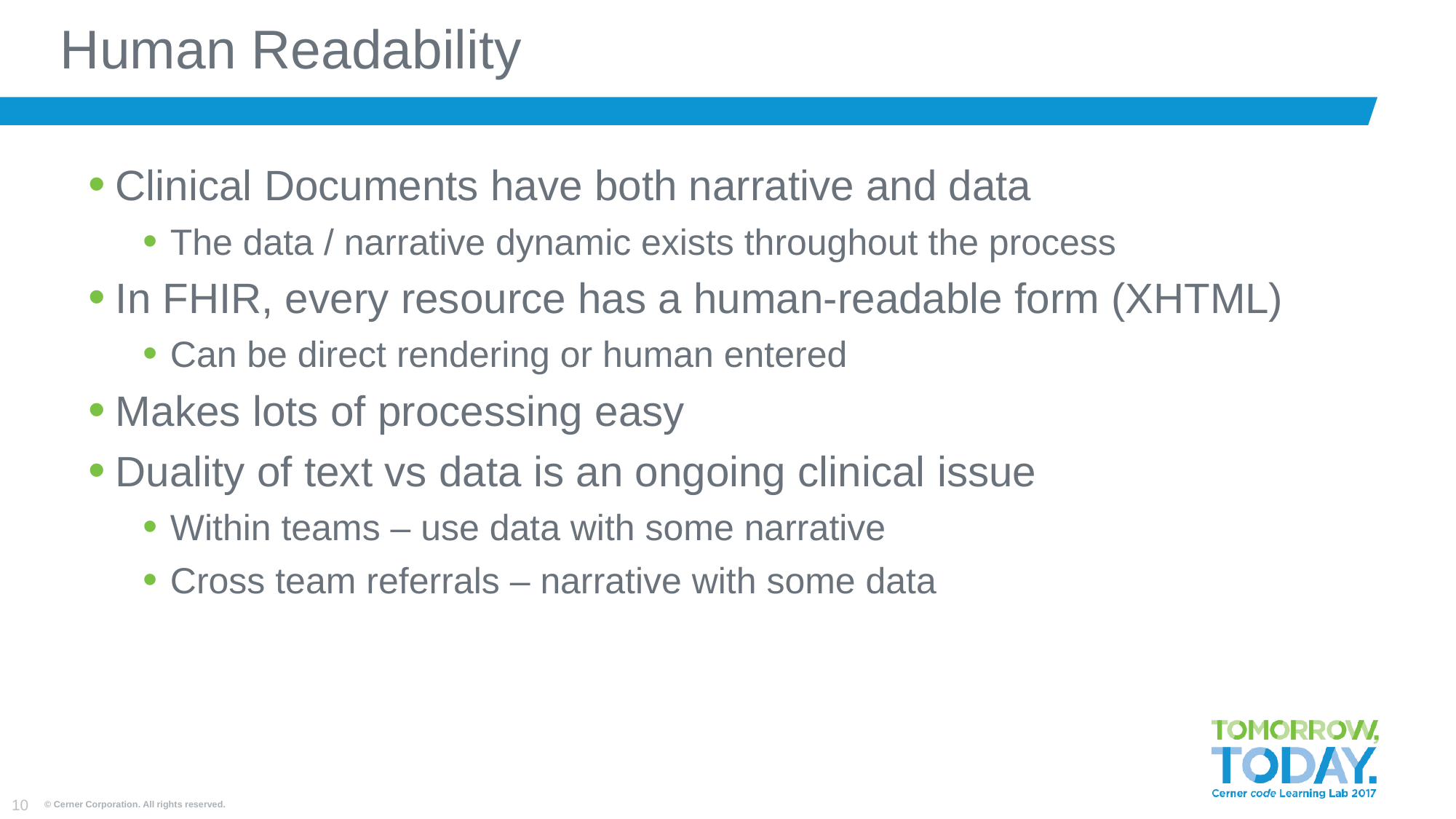

# Human Readability
Clinical Documents have both narrative and data
The data / narrative dynamic exists throughout the process
In FHIR, every resource has a human-readable form (XHTML)
Can be direct rendering or human entered
Makes lots of processing easy
Duality of text vs data is an ongoing clinical issue
Within teams – use data with some narrative
Cross team referrals – narrative with some data